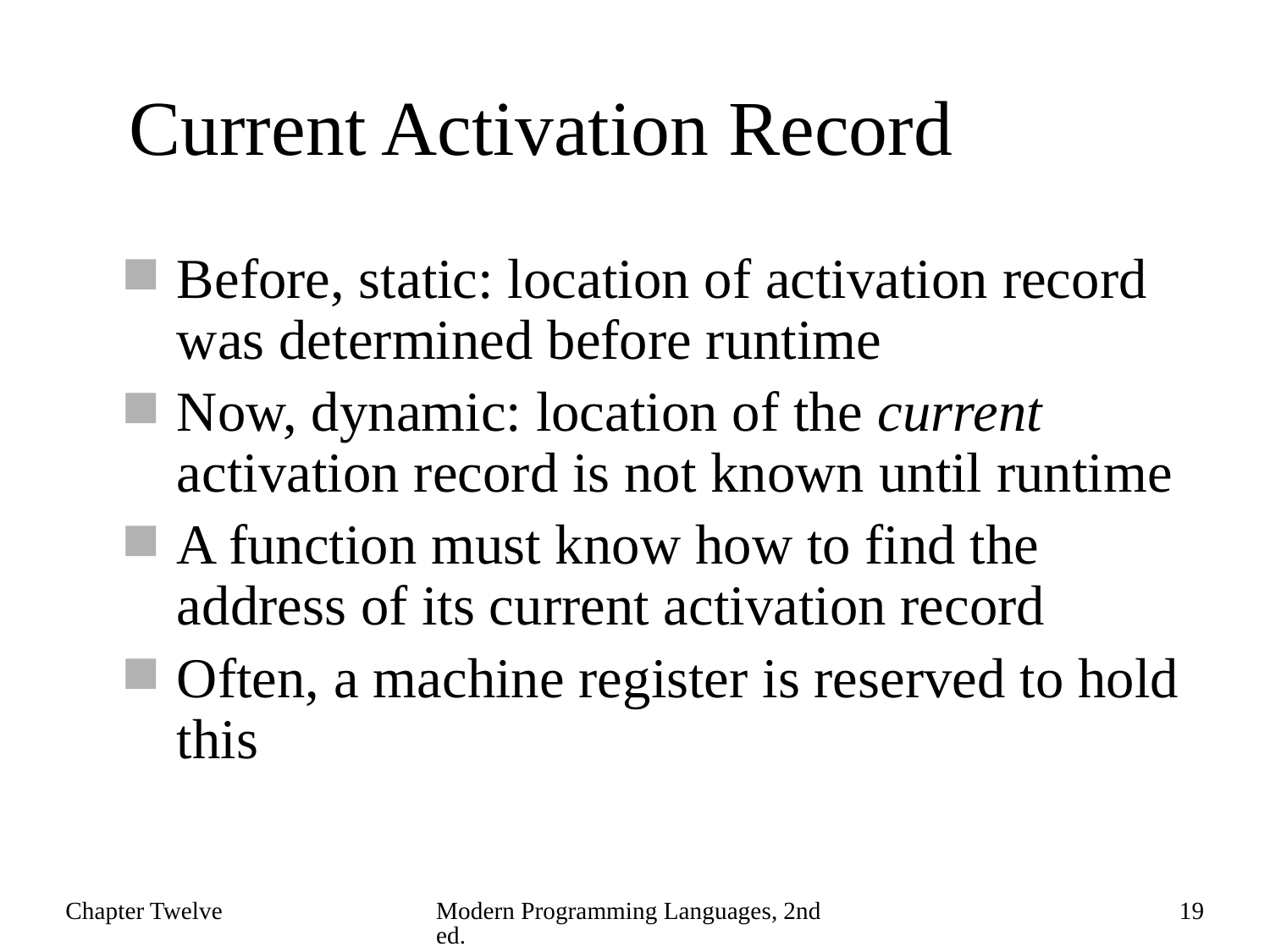

# Current Activation Record
Before, static: location of activation record was determined before runtime
Now, dynamic: location of the current activation record is not known until runtime
A function must know how to find the address of its current activation record
Often, a machine register is reserved to hold this
Chapter Twelve
Modern Programming Languages, 2nd ed.
19